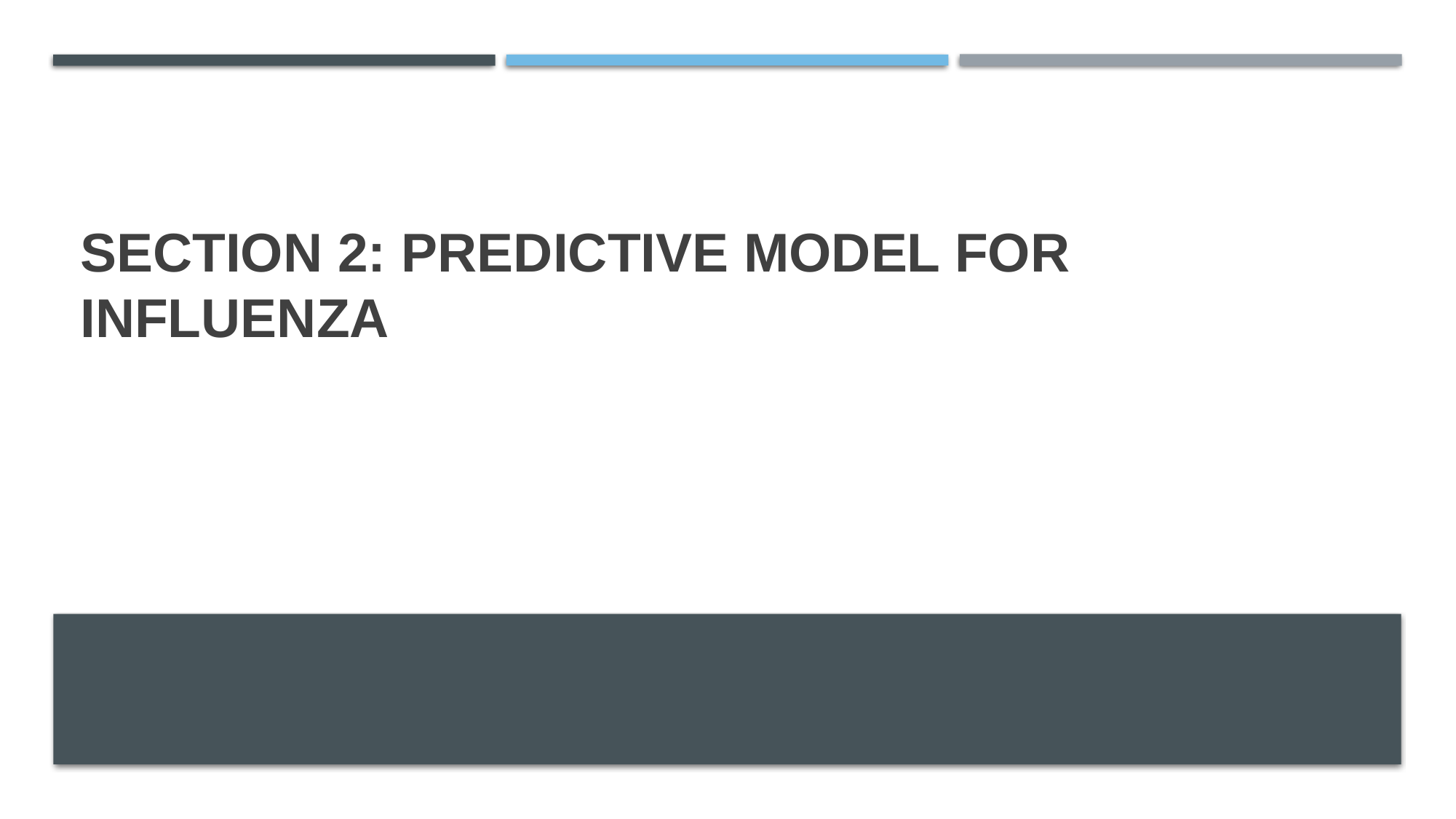

# Section 2: Predictive model for influenza